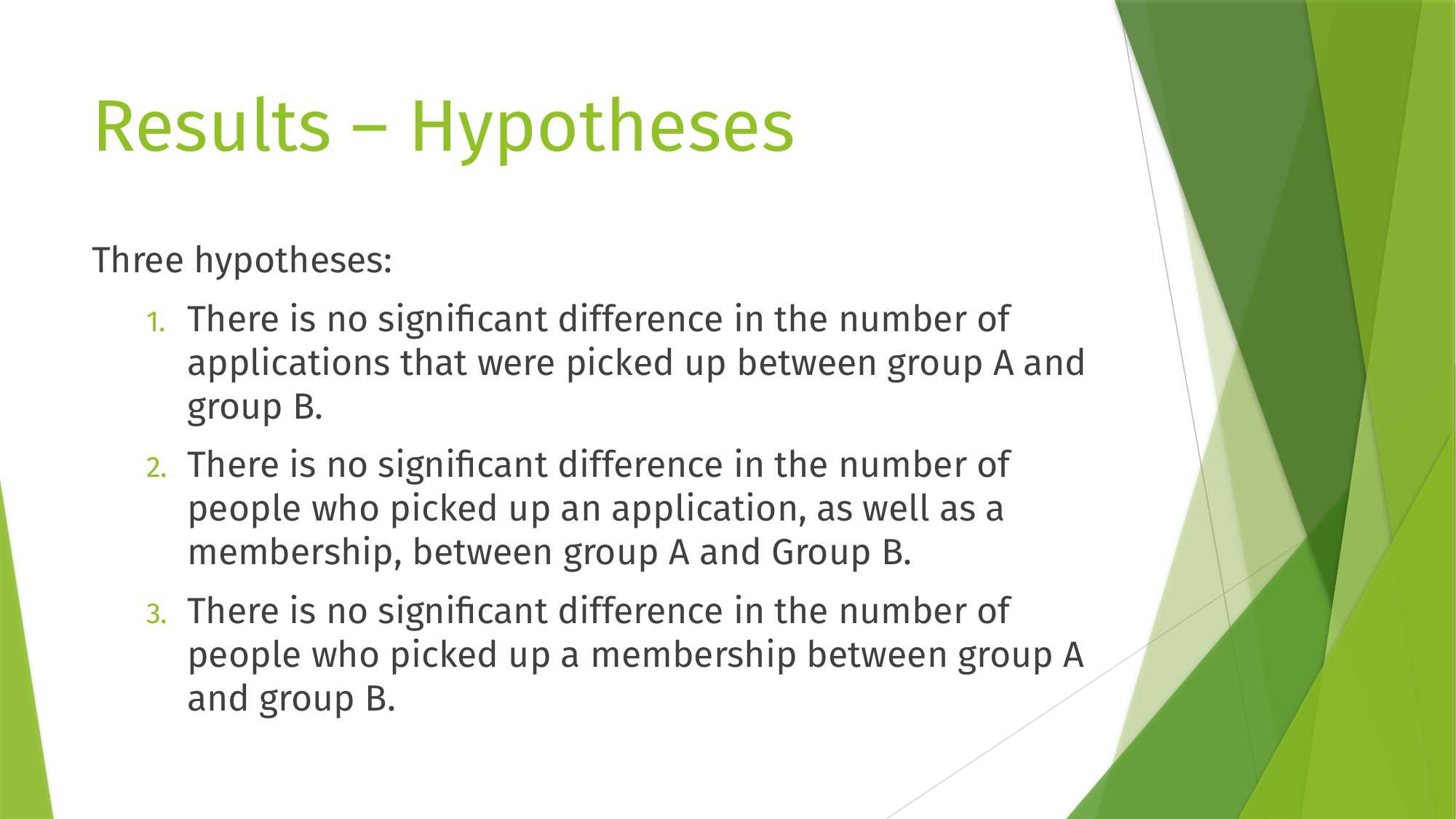

# Results – Hypotheses
Three hypotheses:
There is no significant difference in the number of applications that were picked up between group A and group B.
There is no significant difference in the number of people who picked up an application, as well as a membership, between group A and Group B.
There is no significant difference in the number of people who picked up a membership between group A and group B.